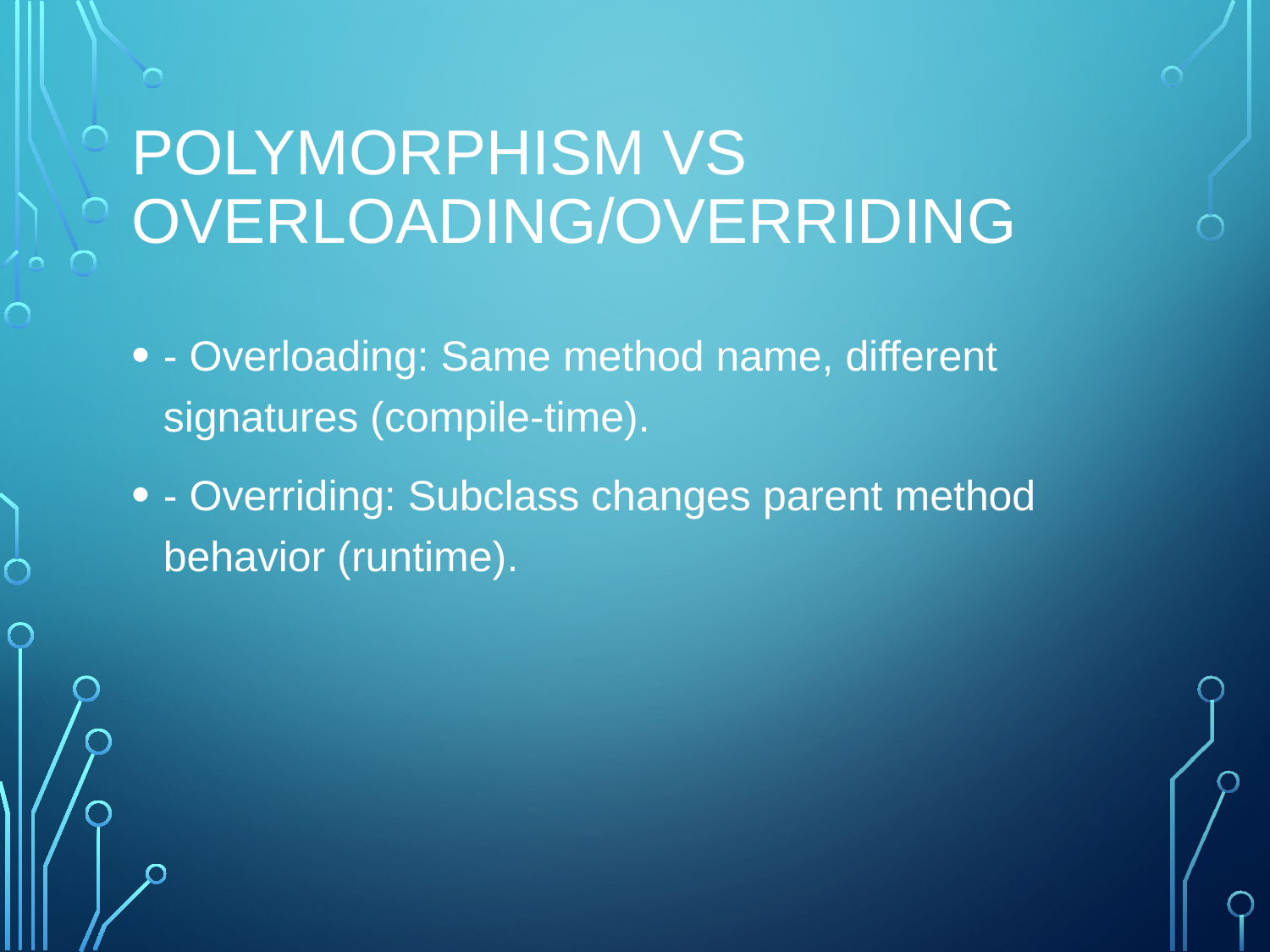

# Polymorphism vs Overloading/Overriding
- Overloading: Same method name, different signatures (compile-time).
- Overriding: Subclass changes parent method behavior (runtime).